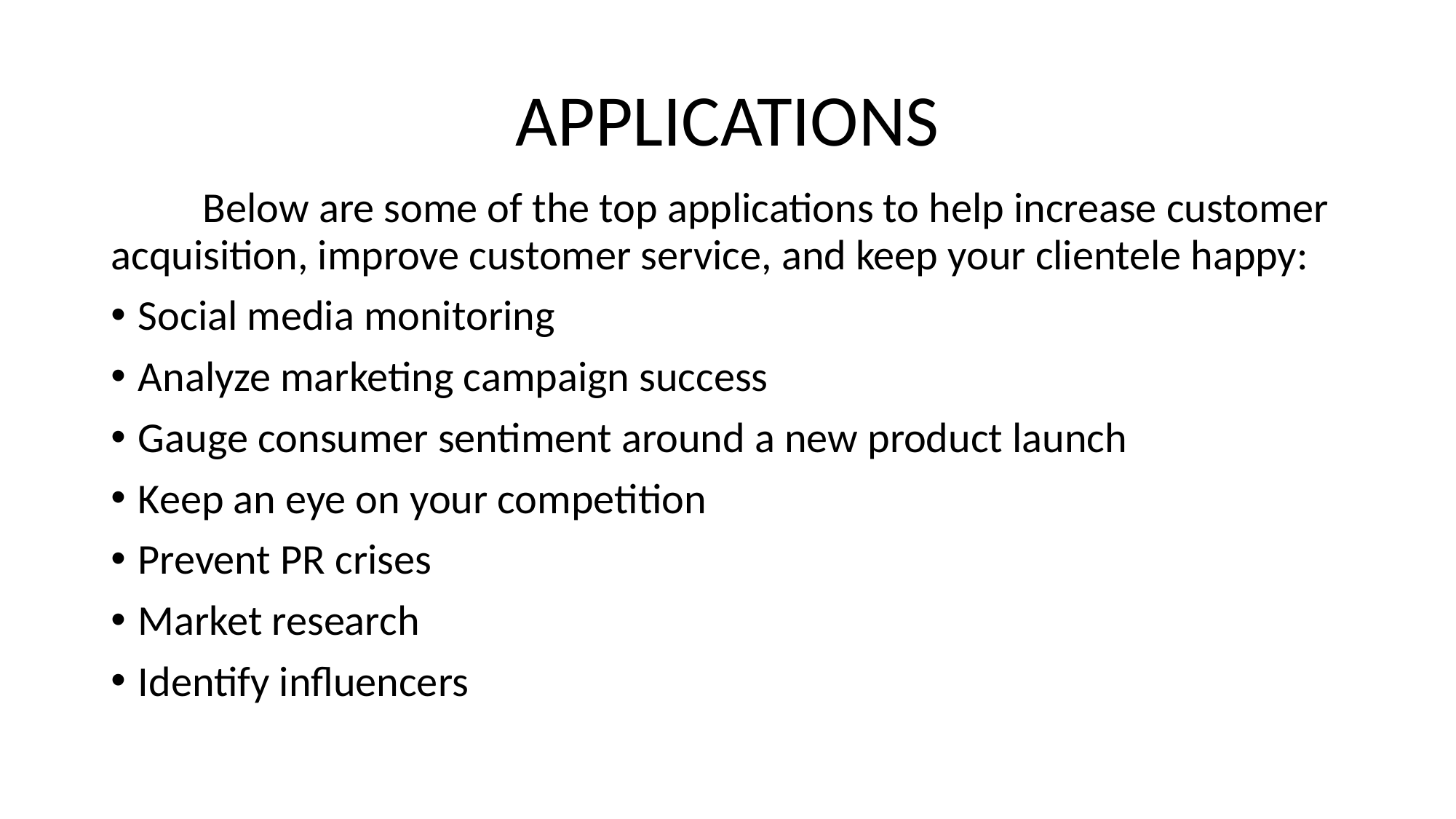

# APPLICATIONS
         Below are some of the top applications to help increase customer acquisition, improve customer service, and keep your clientele happy:
Social media monitoring
Analyze marketing campaign success
Gauge consumer sentiment around a new product launch
Keep an eye on your competition
Prevent PR crises
Market research
Identify influencers